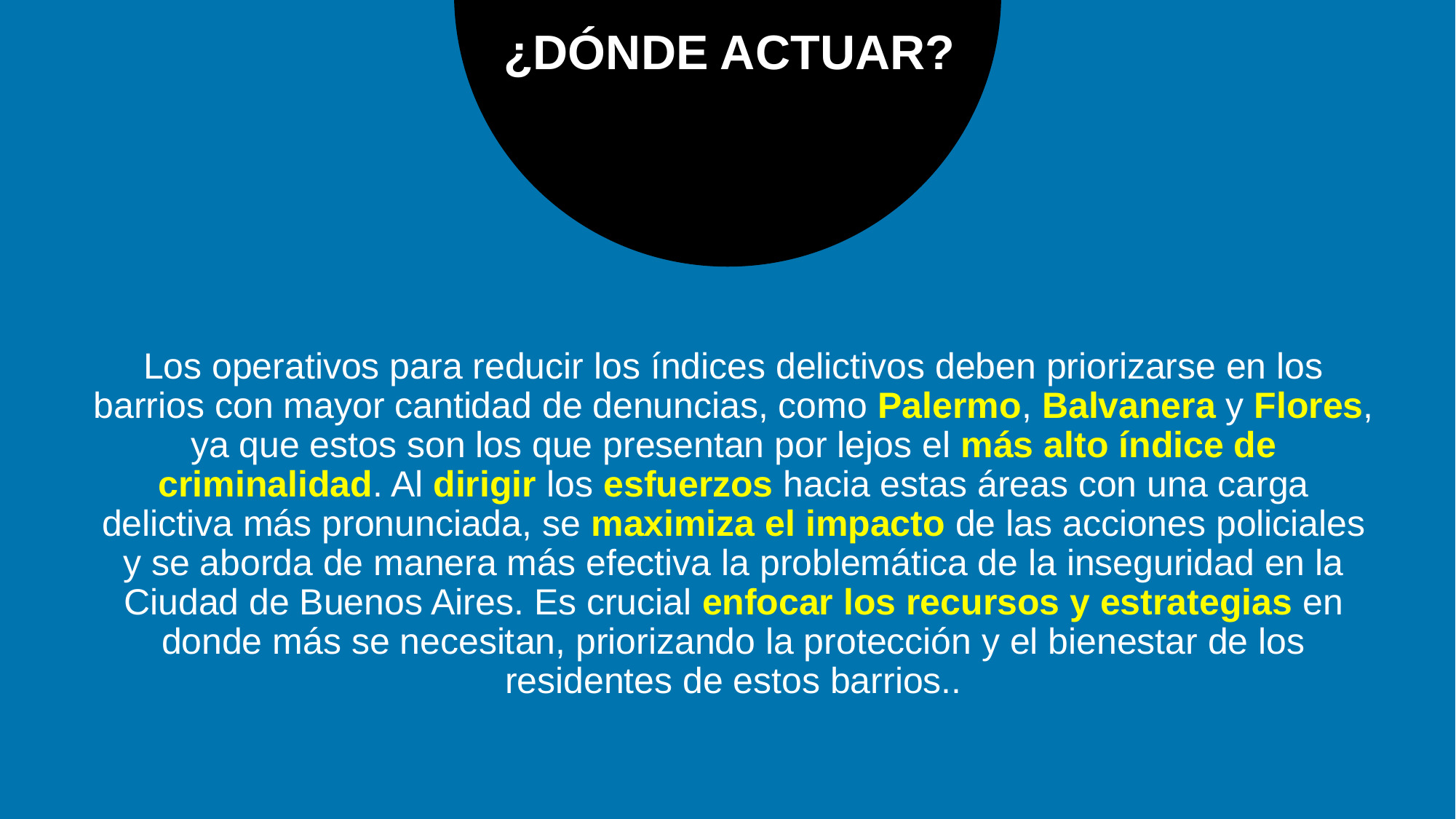

¿DÓNDE ACTUAR?
Los operativos para reducir los índices delictivos deben priorizarse en los barrios con mayor cantidad de denuncias, como Palermo, Balvanera y Flores, ya que estos son los que presentan por lejos el más alto índice de criminalidad. Al dirigir los esfuerzos hacia estas áreas con una carga delictiva más pronunciada, se maximiza el impacto de las acciones policiales y se aborda de manera más efectiva la problemática de la inseguridad en la Ciudad de Buenos Aires. Es crucial enfocar los recursos y estrategias en donde más se necesitan, priorizando la protección y el bienestar de los residentes de estos barrios..
20